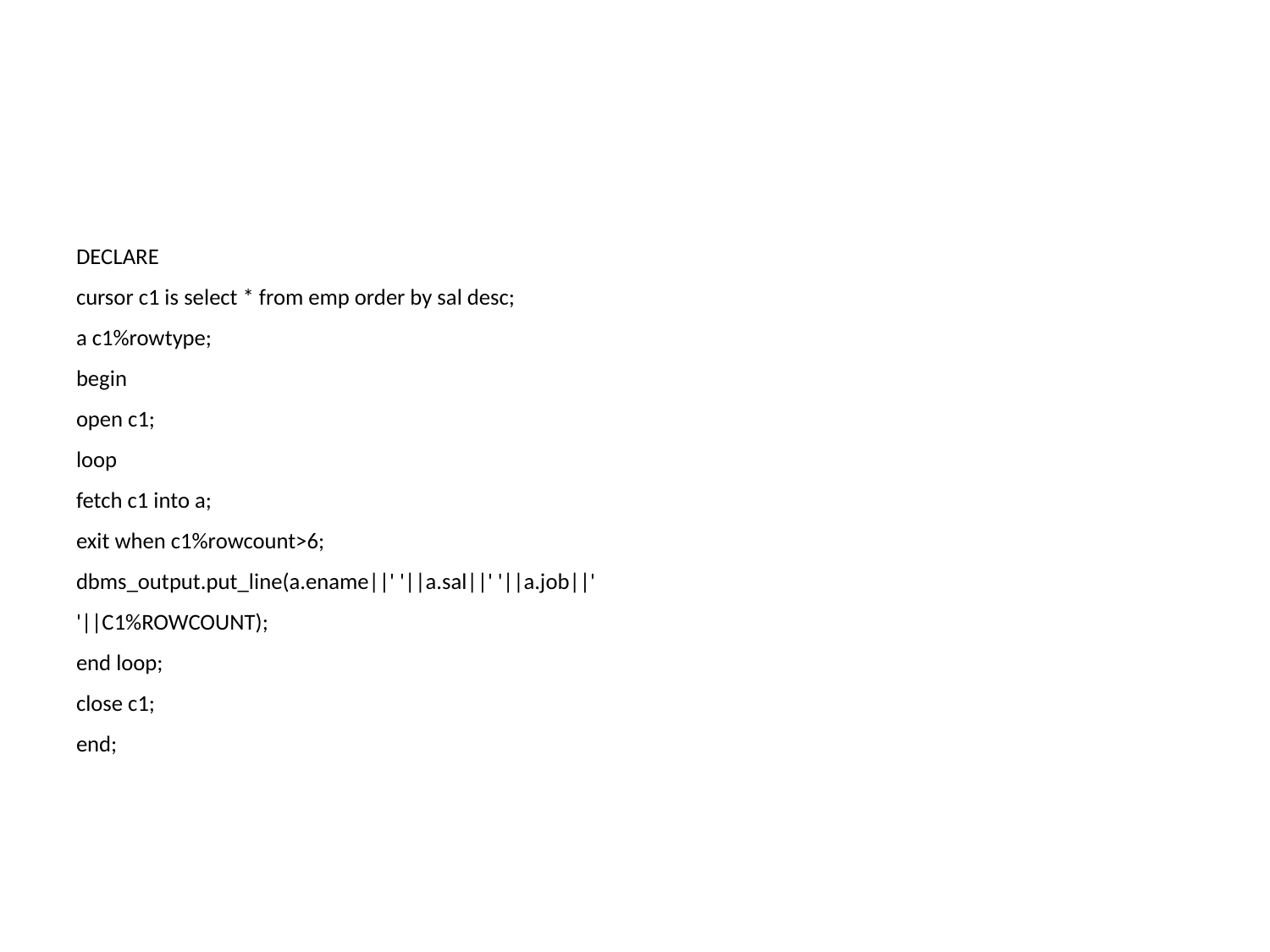

DECLARE
cursor c1 is select * from emp order by sal desc;
a c1%rowtype;
begin
open c1;
loop
fetch c1 into a;
exit when c1%rowcount>6;
dbms_output.put_line(a.ename||' '||a.sal||' '||a.job||'
'||C1%ROWCOUNT);
end loop;
close c1;
end;